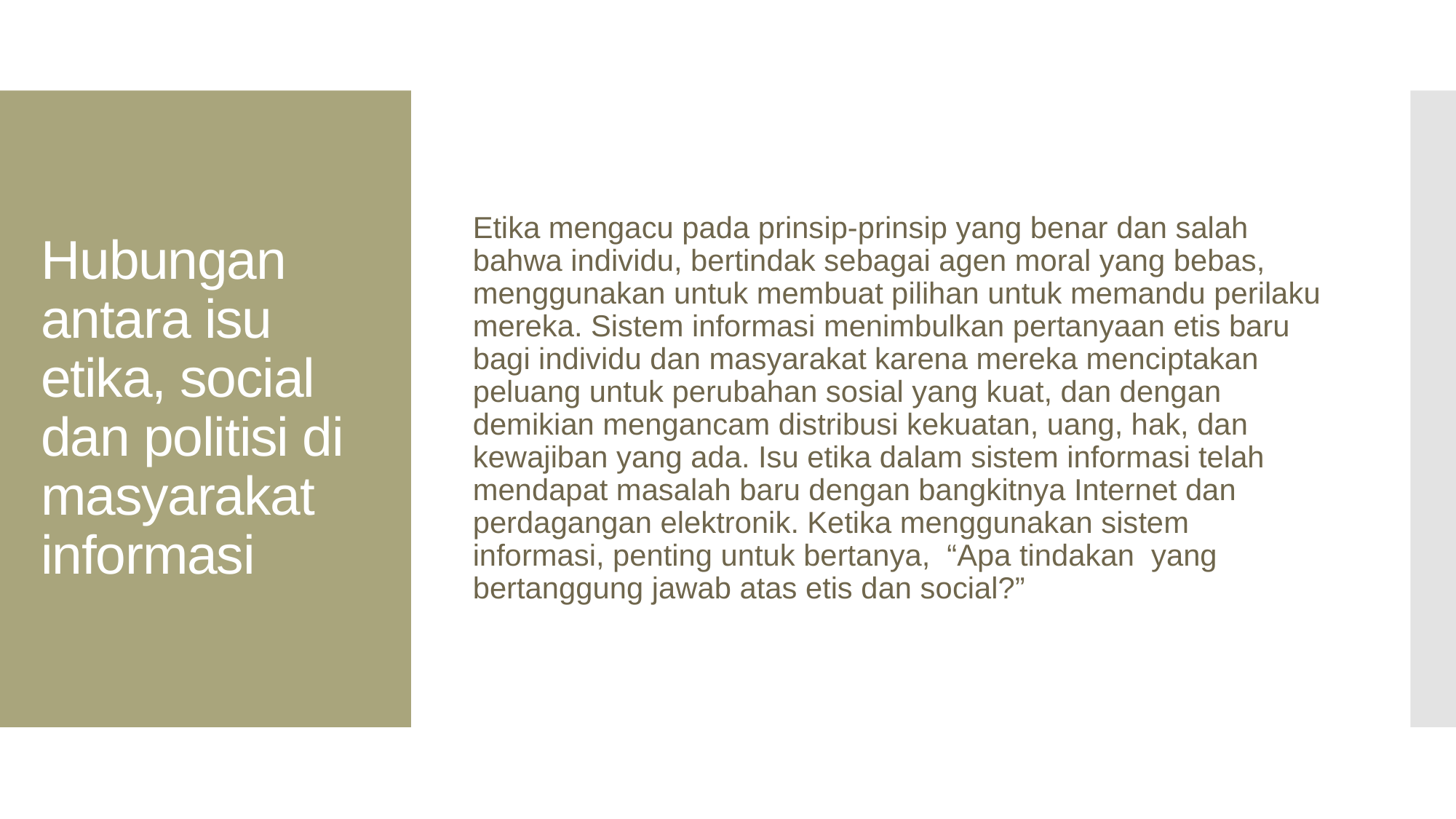

Etika mengacu pada prinsip-prinsip yang benar dan salah bahwa individu, bertindak sebagai agen moral yang bebas, menggunakan untuk membuat pilihan untuk memandu perilaku mereka. Sistem informasi menimbulkan pertanyaan etis baru bagi individu dan masyarakat karena mereka menciptakan peluang untuk perubahan sosial yang kuat, dan dengan demikian mengancam distribusi kekuatan, uang, hak, dan kewajiban yang ada. Isu etika dalam sistem informasi telah mendapat masalah baru dengan bangkitnya Internet dan perdagangan elektronik. Ketika menggunakan sistem informasi, penting untuk bertanya,  “Apa tindakan  yang bertanggung jawab atas etis dan social?”
# Hubungan antara isu etika, social dan politisi di masyarakat informasi